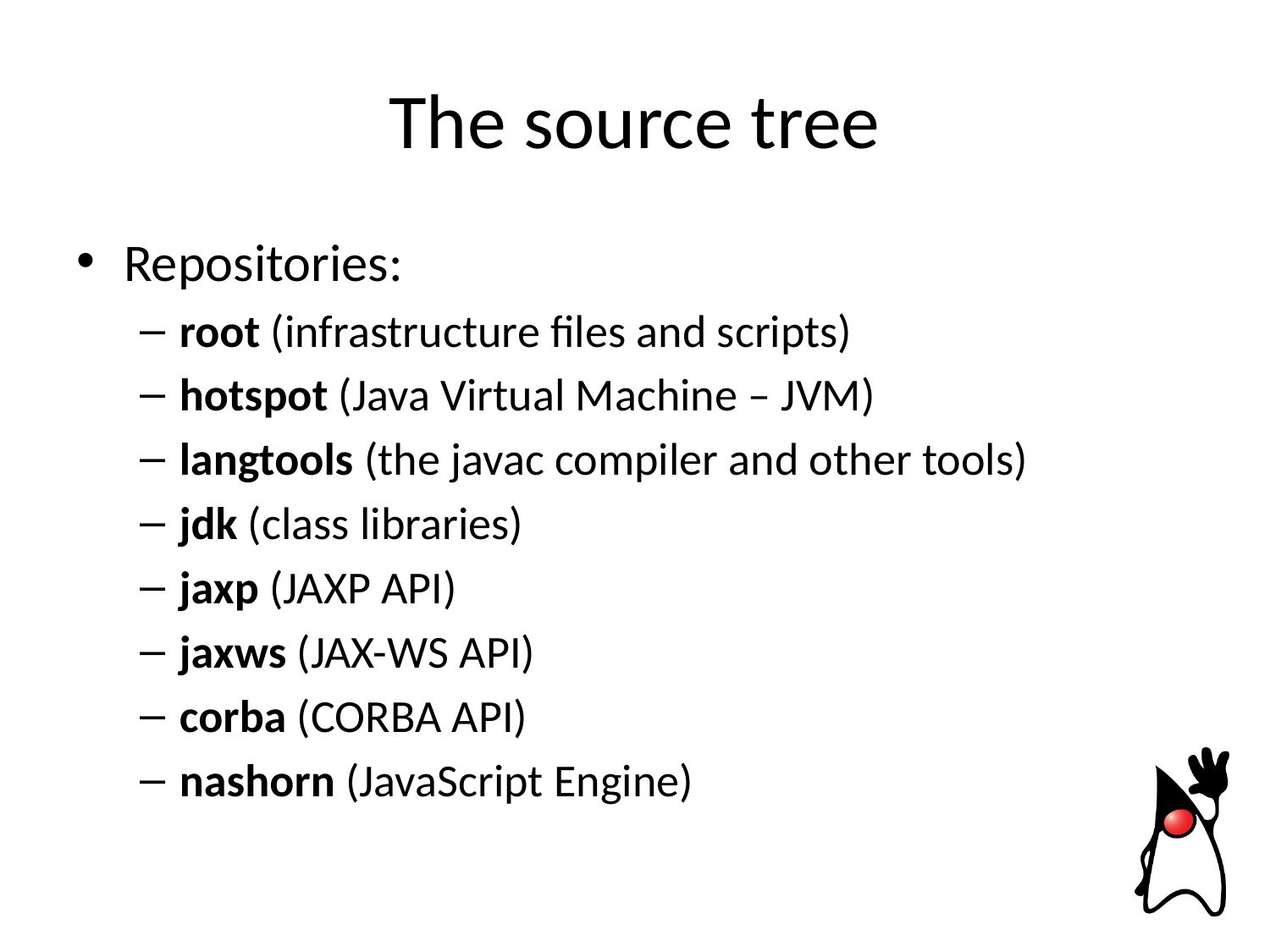

# The source tree
Repositories:
root (infrastructure files and scripts)
hotspot (Java Virtual Machine – JVM)
langtools (the javac compiler and other tools)
jdk (class libraries)
jaxp (JAXP API)
jaxws (JAX-WS API)
corba (CORBA API)
nashorn (JavaScript Engine)